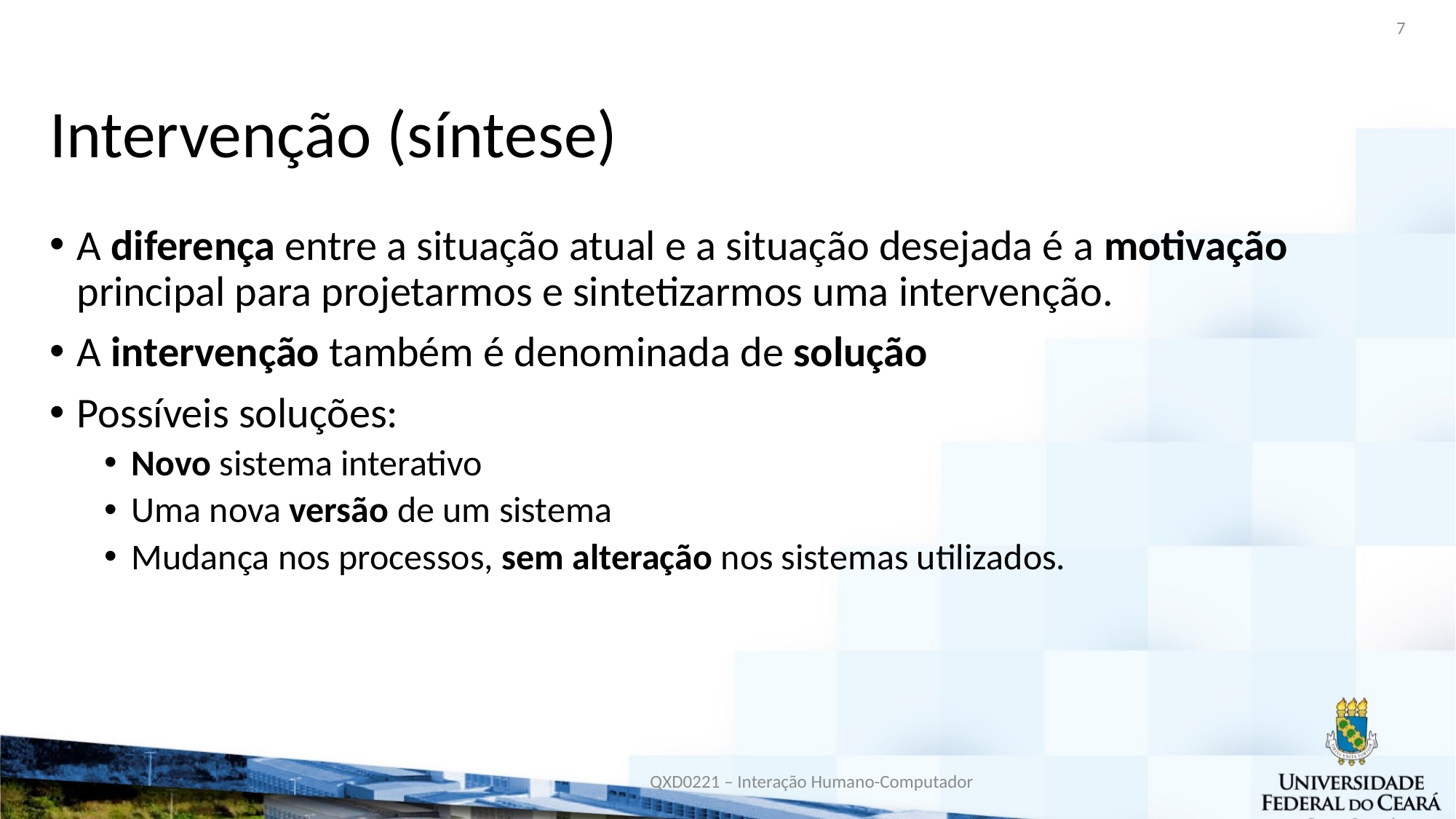

7
# Intervenção (síntese)
A diferença entre a situação atual e a situação desejada é a motivação principal para projetarmos e sintetizarmos uma intervenção.
A intervenção também é denominada de solução
Possíveis soluções:
Novo sistema interativo
Uma nova versão de um sistema
Mudança nos processos, sem alteração nos sistemas utilizados.

QXD0221 – Interação Humano-Computador